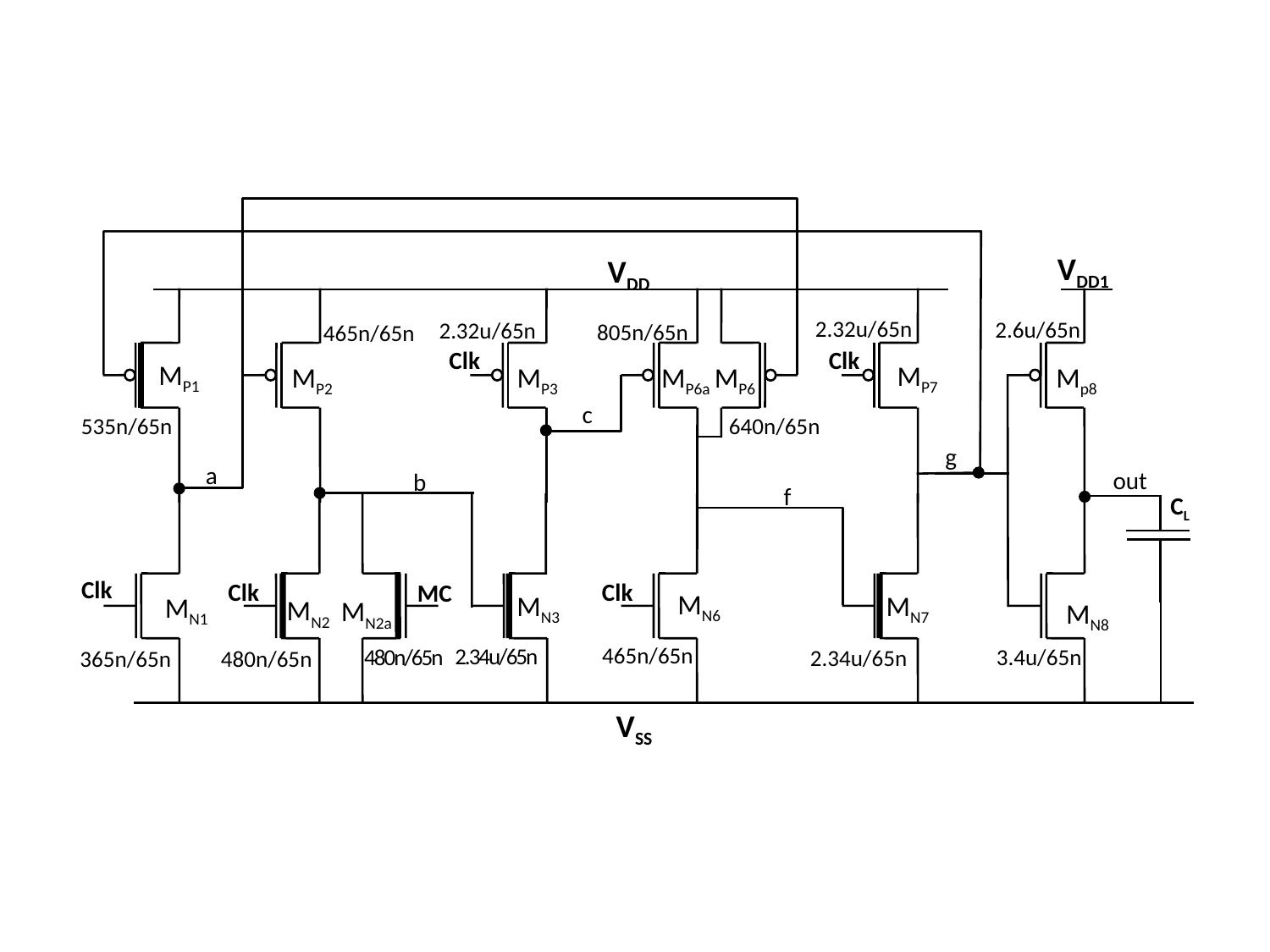

VDD1
VDD

2.32u/65n
2.6u/65n
2.32u/65n
805n/65n
465n/65n
Clk
Clk
MP1
MP7
MP2
MP3
MP6a
MP6
Mp8

c
640n/65n
535n/65n

g
a
out
b

f

CL

Clk
Clk
Clk
MC
MN6
MN3
MN7
MN1
MN2
MN2a
MN8
465n/65n
2.34u/65n
480n/65n
3.4u/65n
2.34u/65n
365n/65n
480n/65n
VSS